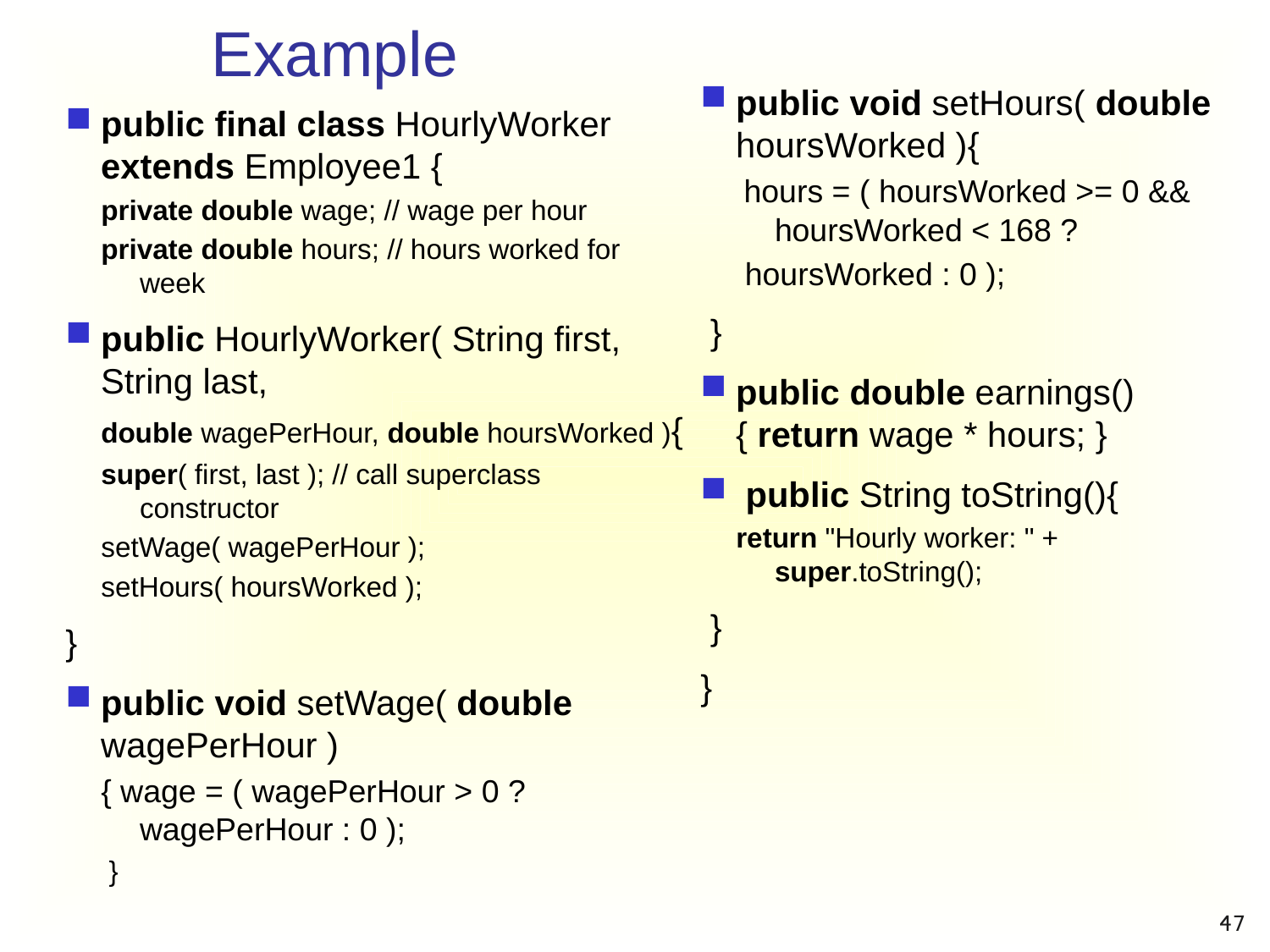

# Example
public void setHours( double hoursWorked ){
 hours = ( hoursWorked >= 0 && hoursWorked < 168 ?
 hoursWorked : 0 );
 }
public double earnings() { return wage * hours; }
 public String toString(){
return "Hourly worker: " + super.toString();
 }
}

public final class HourlyWorker extends Employee1 {
private double wage; // wage per hour
private double hours; // hours worked for week
public HourlyWorker( String first, String last,
double wagePerHour, double hoursWorked ){
super( first, last ); // call superclass constructor
setWage( wagePerHour );
setHours( hoursWorked );
}
public void setWage( double wagePerHour )
{ wage = ( wagePerHour > 0 ? wagePerHour : 0 );
 }

47